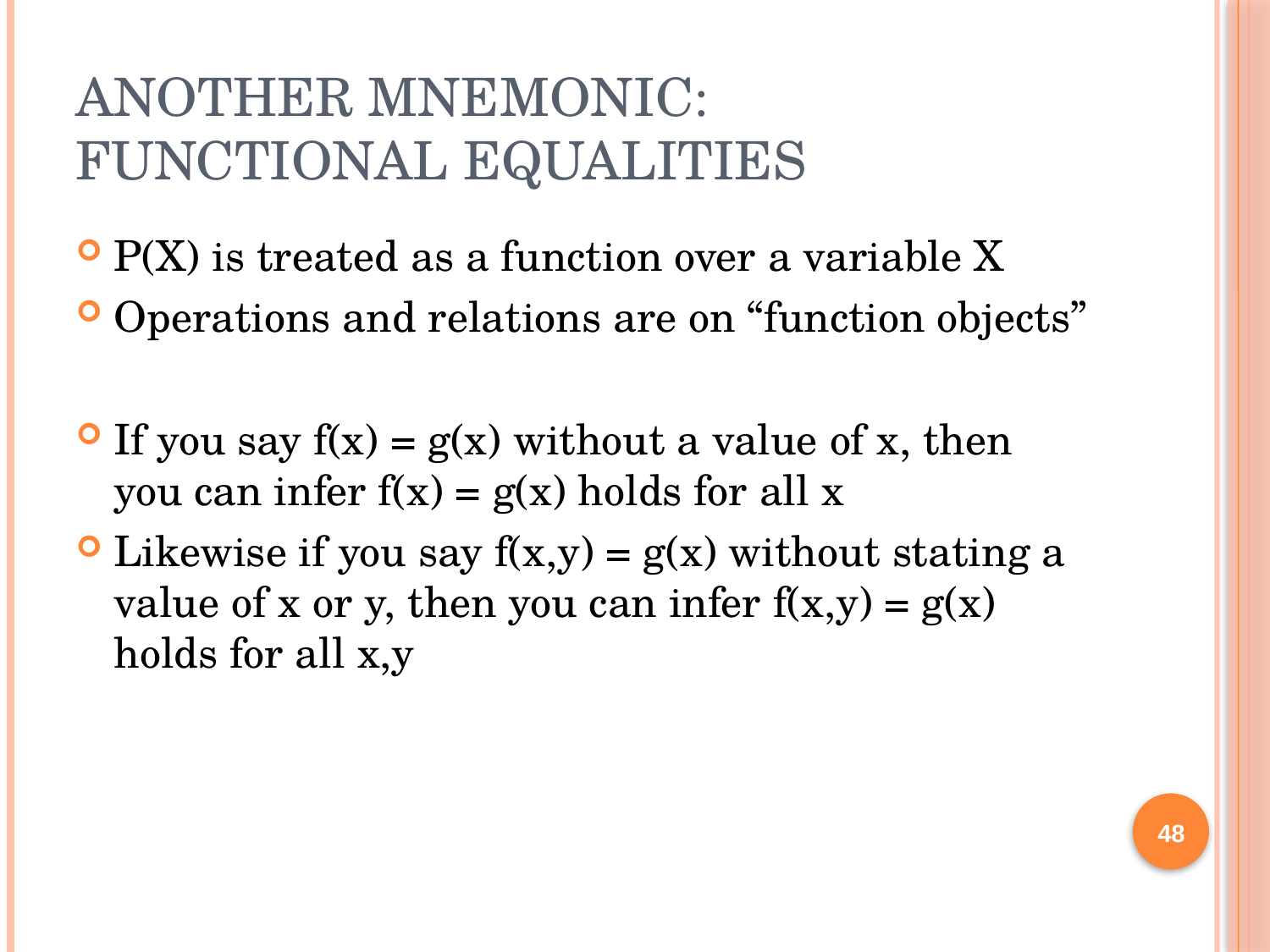

# Another Mnemonic: Functional Equalities
P(X) is treated as a function over a variable X
Operations and relations are on “function objects”

If you say f(x) = g(x) without a value of x, then you can infer f(x) = g(x) holds for all x
Likewise if you say f(x,y) = g(x) without stating a value of x or y, then you can infer f(x,y) = g(x) holds for all x,y
48